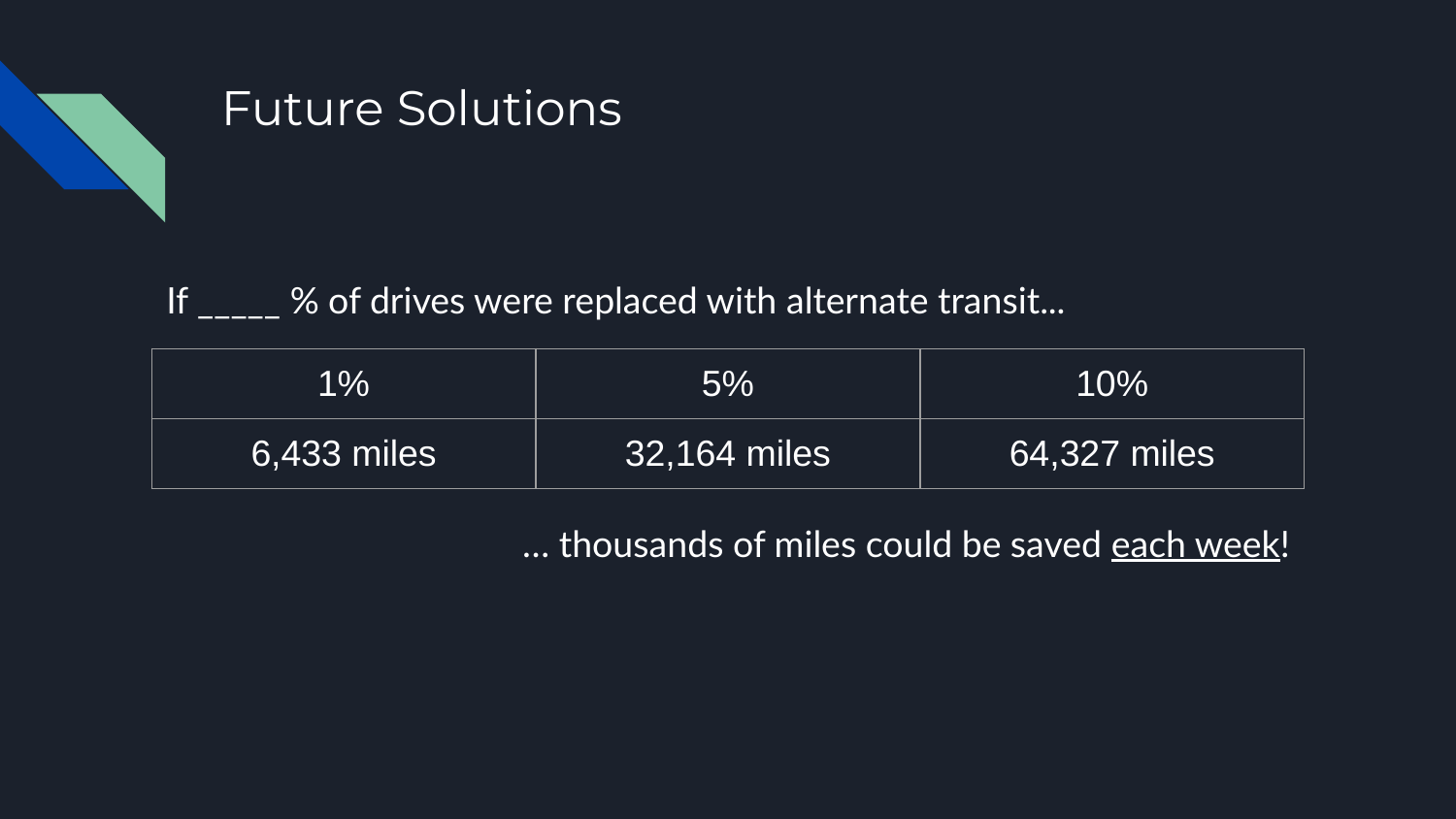

# Future Solutions
If _____ % of drives were replaced with alternate transit...
| 1% | 5% | 10% |
| --- | --- | --- |
| 6,433 miles | 32,164 miles | 64,327 miles |
… thousands of miles could be saved each week!